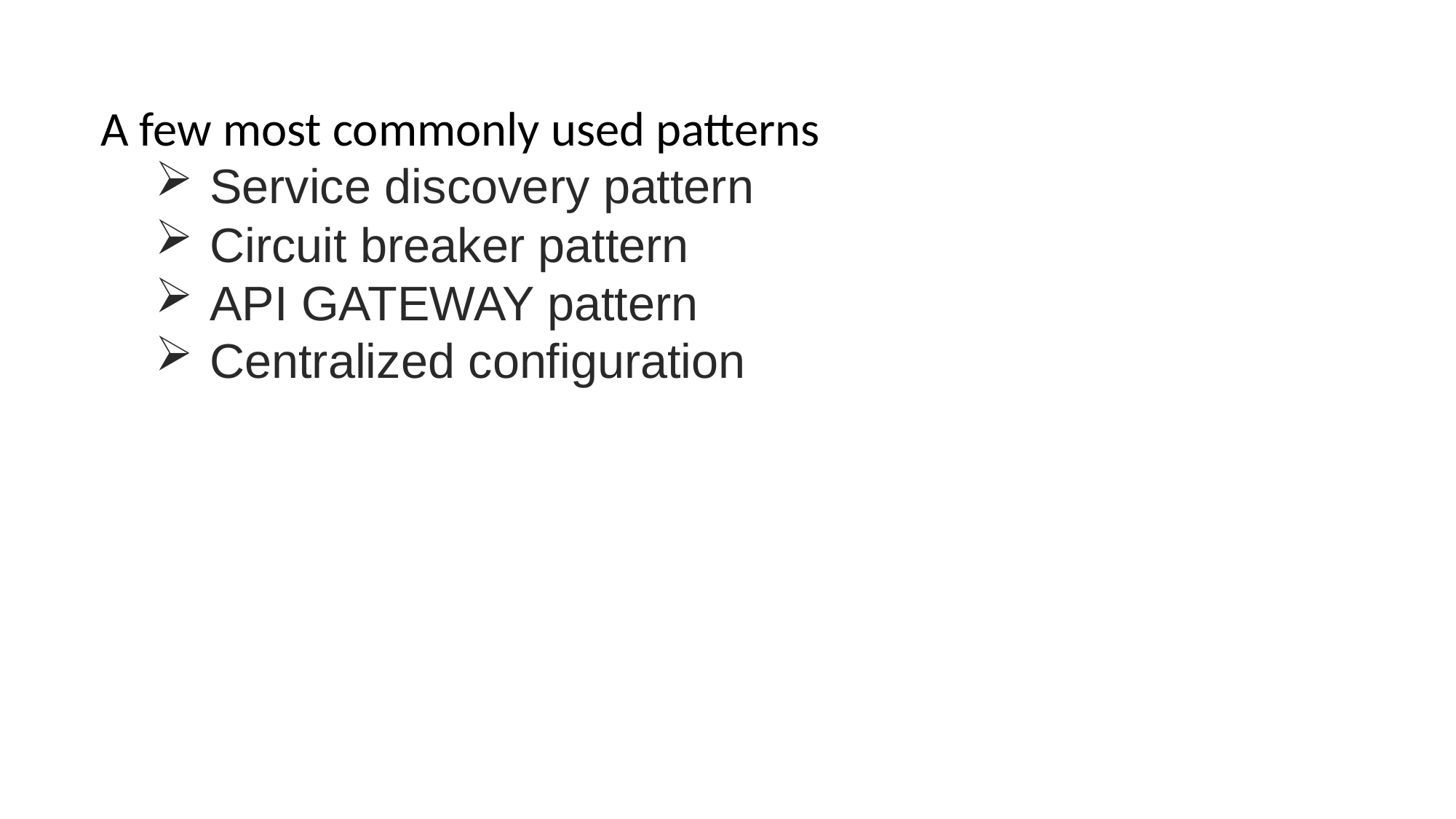

A few most commonly used patterns
Service discovery pattern
Circuit breaker pattern
API GATEWAY pattern
Centralized configuration